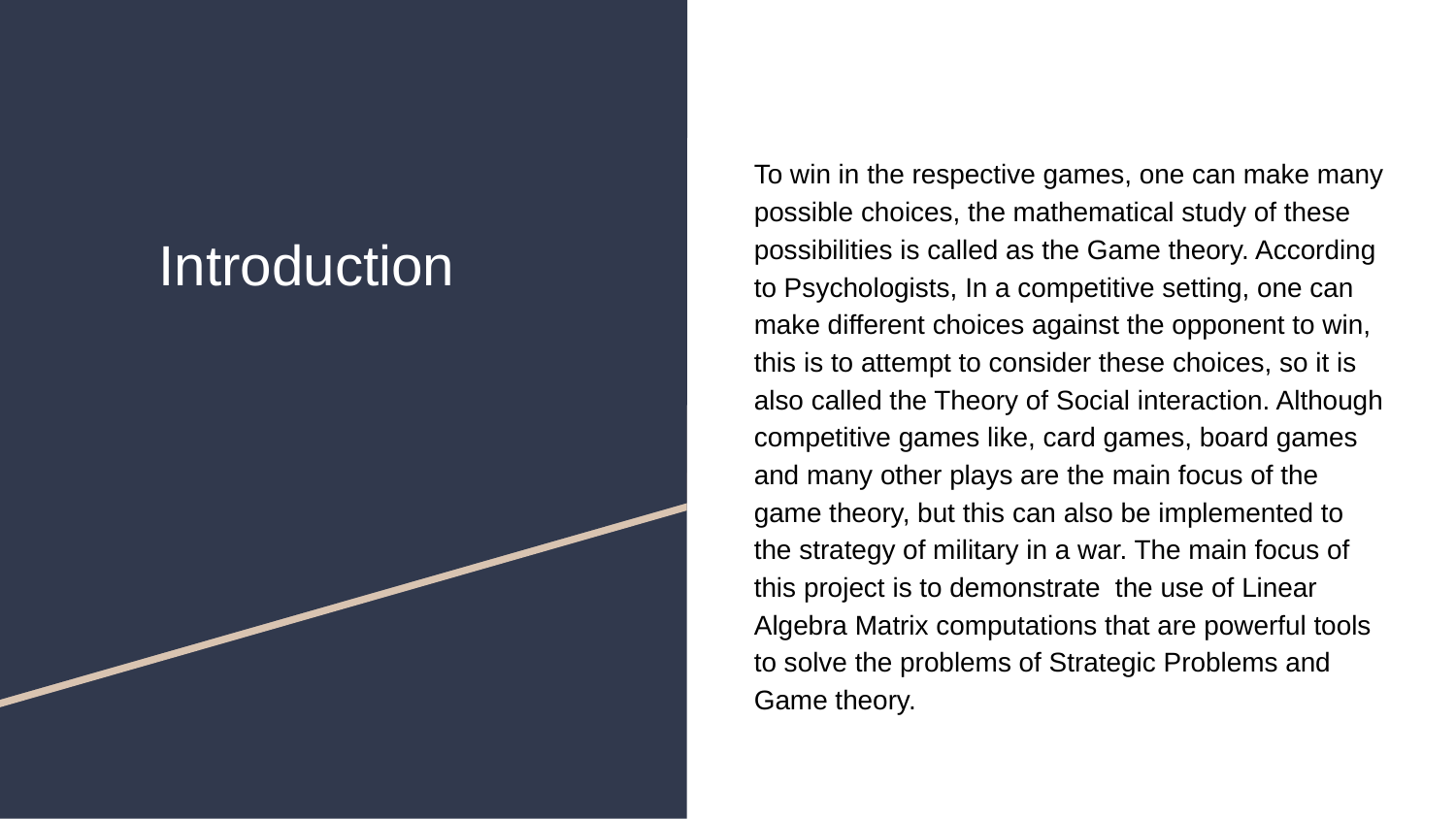

# Introduction

To win in the respective games, one can make many possible choices, the mathematical study of these possibilities is called as the Game theory. According to Psychologists, In a competitive setting, one can make different choices against the opponent to win, this is to attempt to consider these choices, so it is also called the Theory of Social interaction. Although competitive games like, card games, board games and many other plays are the main focus of the game theory, but this can also be implemented to the strategy of military in a war. The main focus of this project is to demonstrate  the use of Linear Algebra Matrix computations that are powerful tools to solve the problems of Strategic Problems and Game theory.